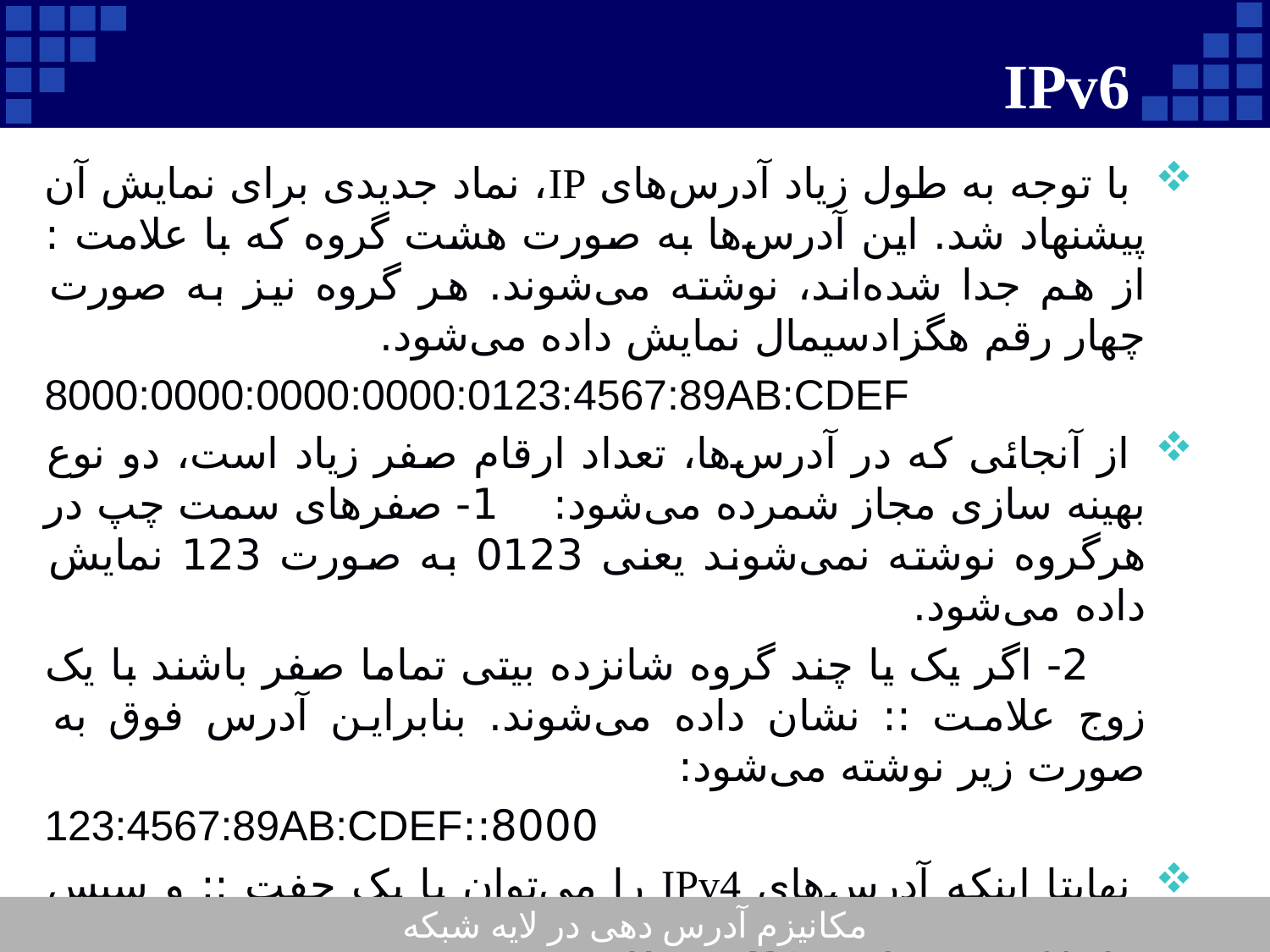

# IPv6
 با توجه به طول زیاد آدرس‌های IP، نماد جدیدی برای نمایش آن پیشنهاد شد. این آدرس‌ها به صورت هشت گروه که با علامت : از هم جدا شده‌اند، نوشته می‌شوند. هر گروه نیز به صورت چهار رقم هگزادسیمال نمایش داده می‌شود.
8000:0000:0000:0000:0123:4567:89AB:CDEF
 از آنجائی که در آدرس‌ها، تعداد ارقام صفر زیاد است، دو نوع بهینه سازی مجاز شمرده می‌شود:    1- صفرهای سمت چپ در هرگروه نوشته نمی‌شوند یعنی 0123 به صورت 123 نمایش داده می‌شود.
       2- اگر یک یا چند گروه شانزده بیتی تماما صفر باشند با یک زوج علامت :: نشان داده می‌شوند. بنابراین آدرس فوق به صورت زیر نوشته می‌شود:
8000::123:4567:89AB:CDEF
 نهایتا اینکه آدرس‌های IPv4 را می‌توان با یک جفت :: و سپس آدرس نقطه دار قدیمی، نشان داد:
::192.31.20.46
مکانیزم آدرس دهی در لایه شبکه
32
Company  Logo